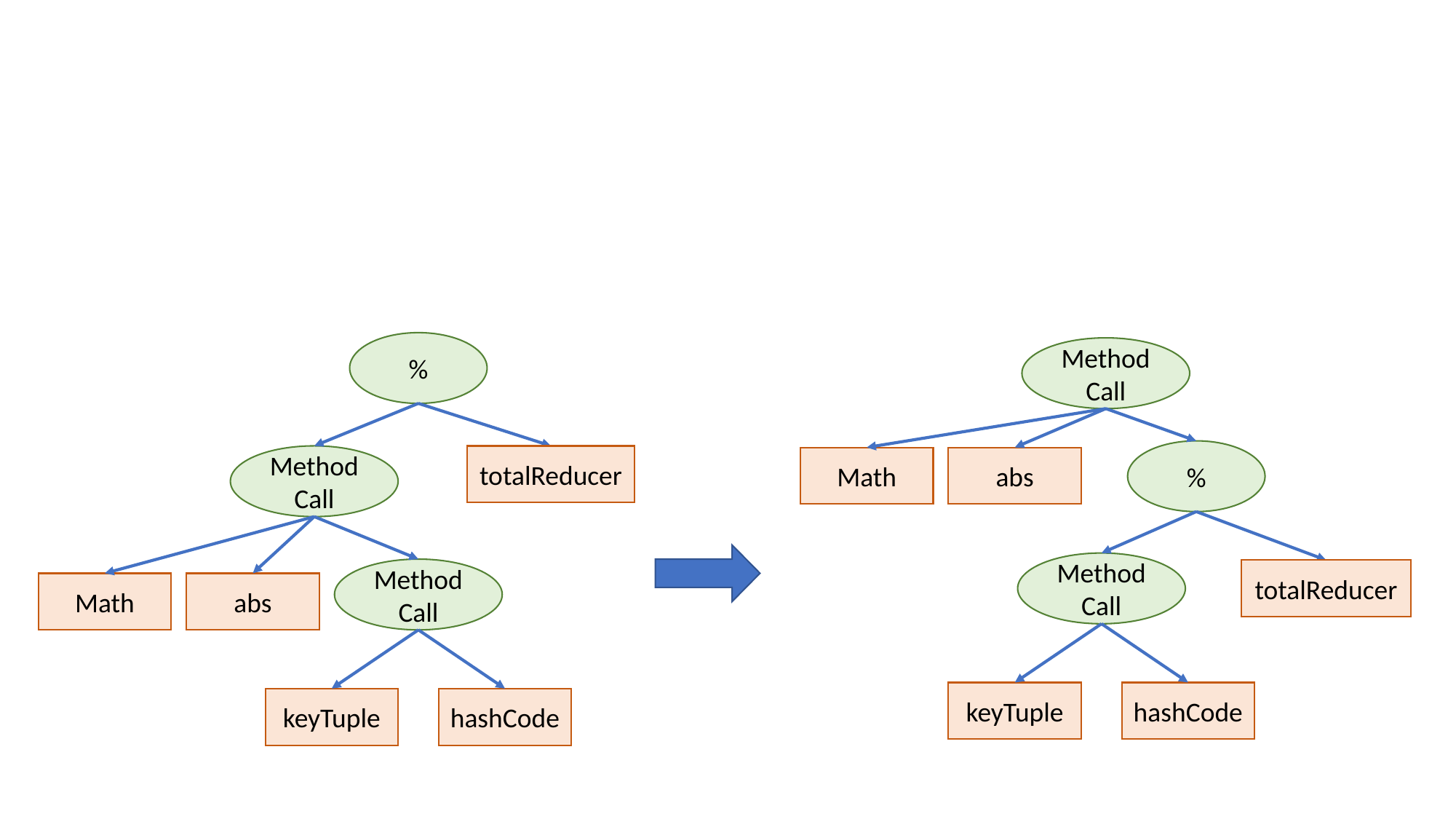

%
totalReducer
Method Call
Method Call
Math
abs
keyTuple
hashCode
Method Call
%
Math
abs
Method Call
totalReducer
keyTuple
hashCode